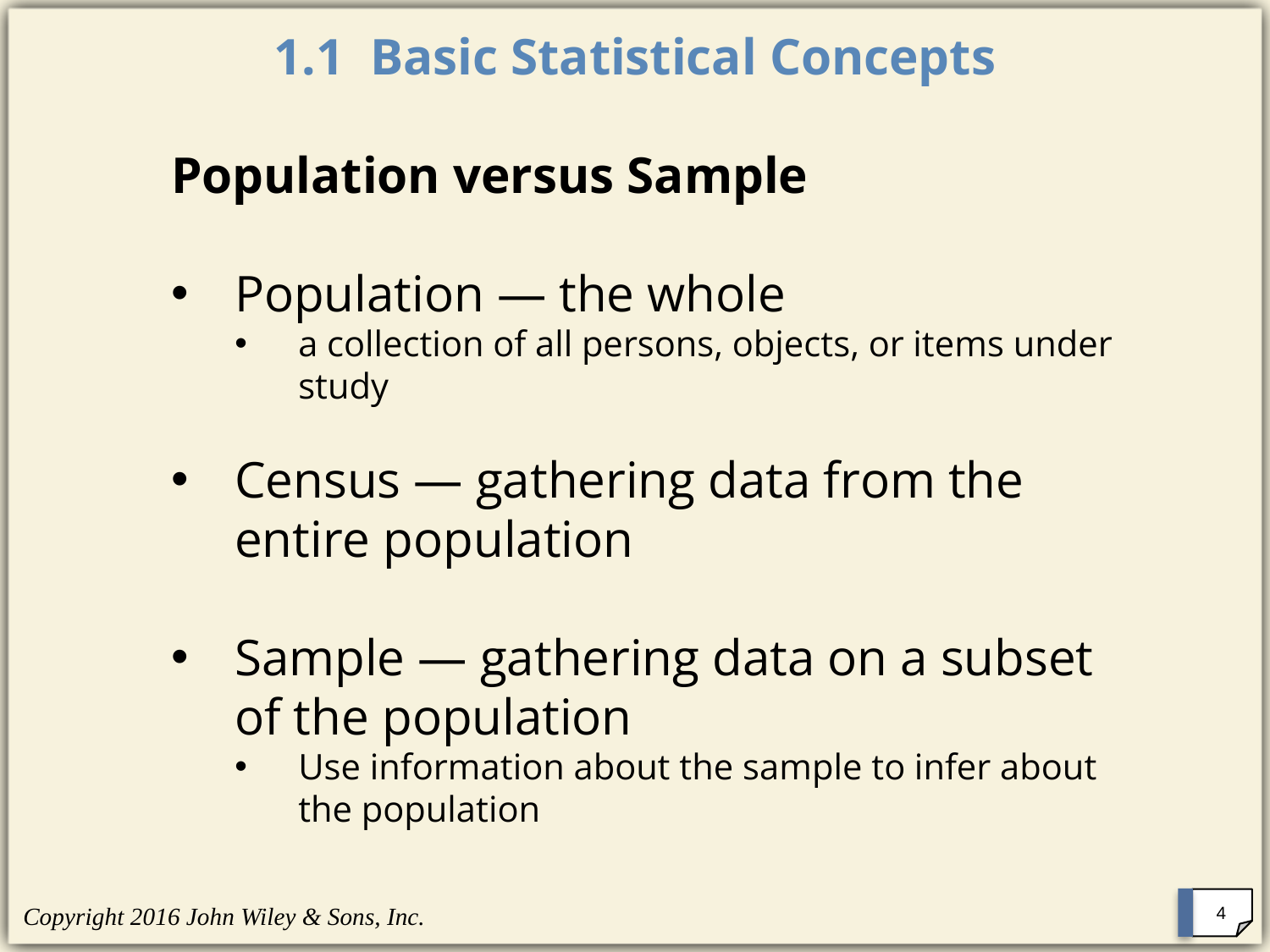

# 1.1  Basic Statistical Concepts

Population versus Sample

Population — the whole
a collection of all persons, objects, or items under study

Census — gathering data from the entire population

Sample — gathering data on a subset of the population
Use information about the sample to infer about the population